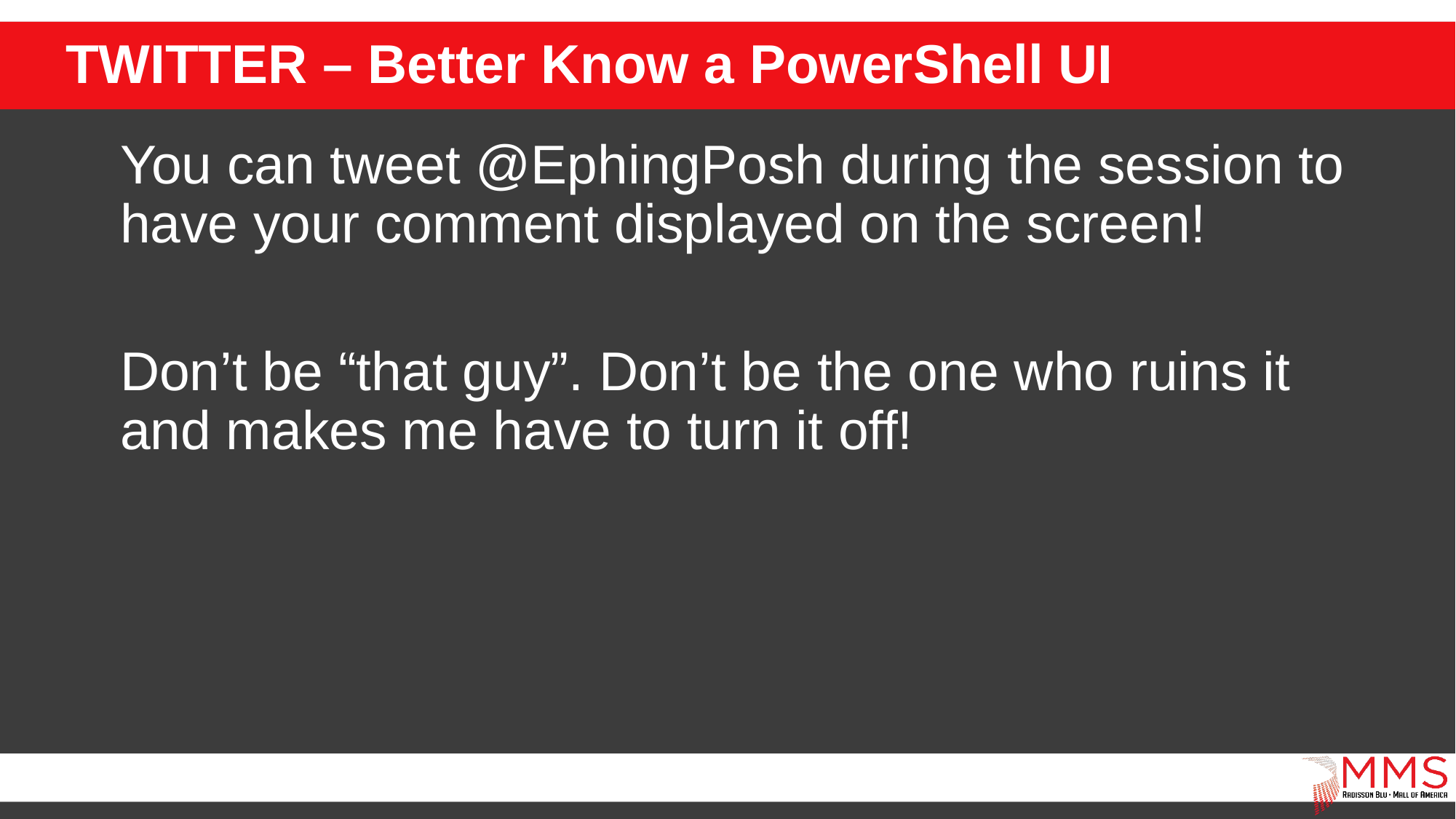

# TWITTER – Better Know a PowerShell UI
You can tweet @EphingPosh during the session to have your comment displayed on the screen!

Don’t be “that guy”. Don’t be the one who ruins it and makes me have to turn it off!